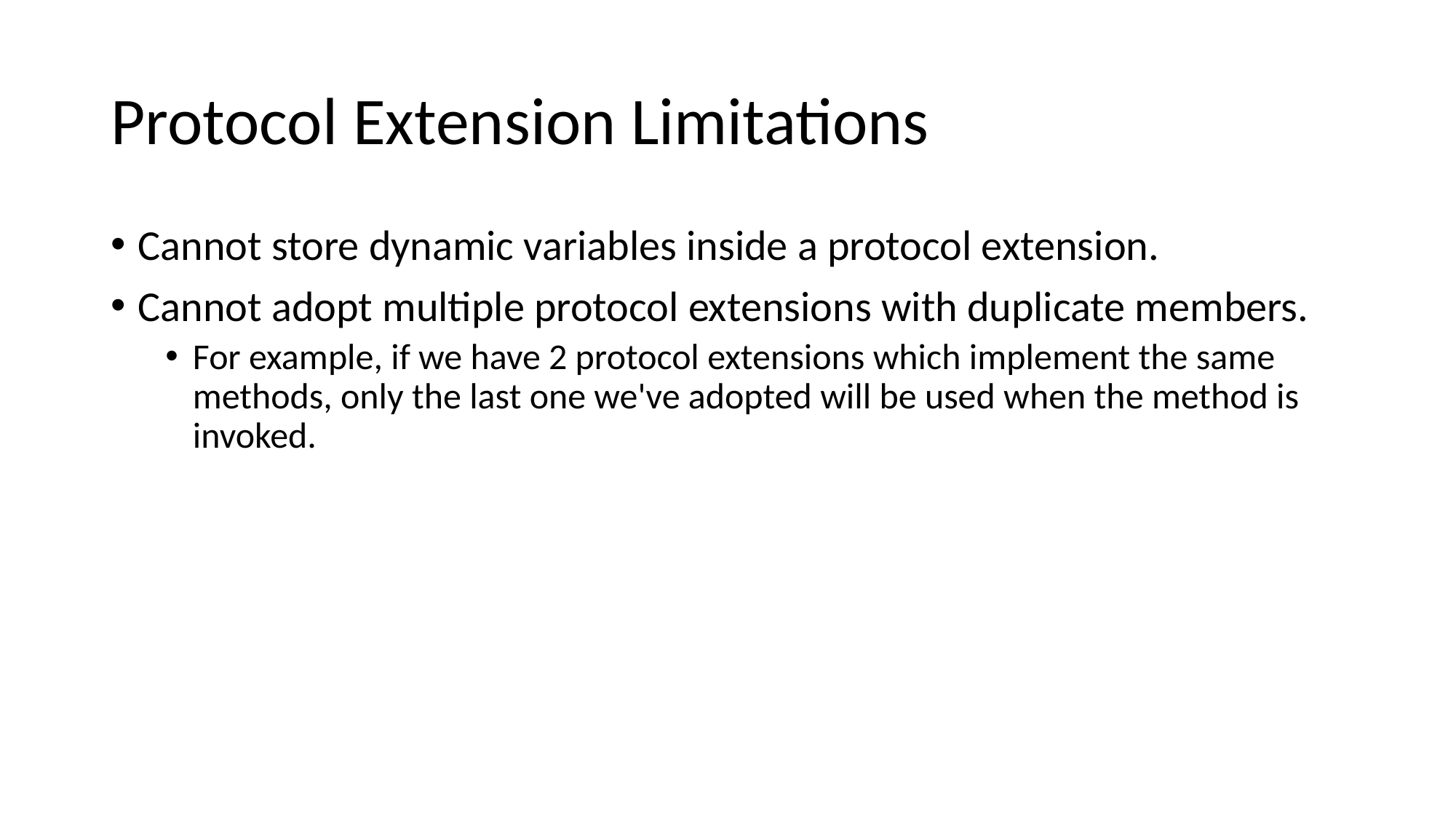

# Protocol Extension Limitations
Cannot store dynamic variables inside a protocol extension.
Cannot adopt multiple protocol extensions with duplicate members.
For example, if we have 2 protocol extensions which implement the same methods, only the last one we've adopted will be used when the method is invoked.